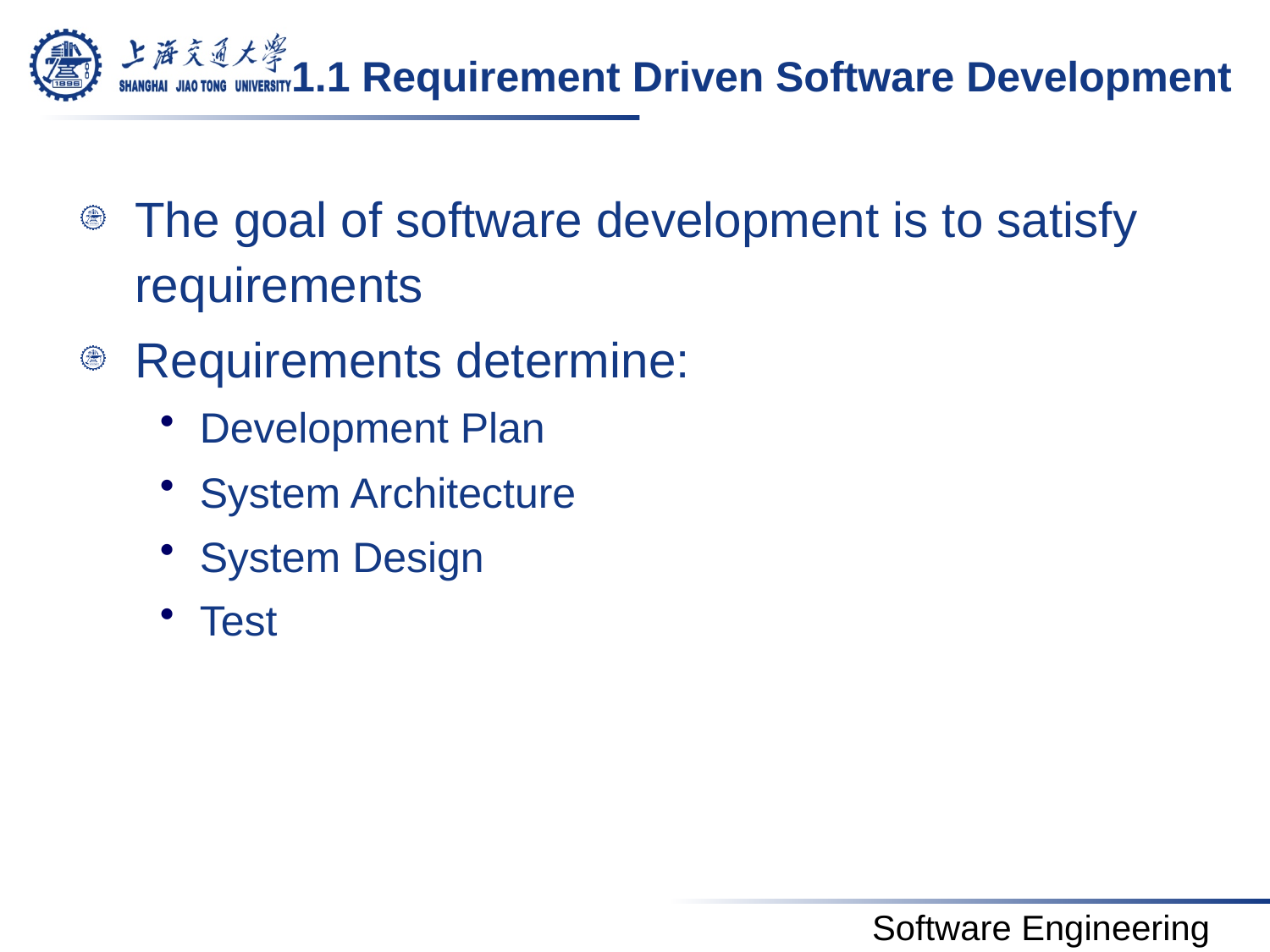

# 1.1 Requirement Driven Software Development
The goal of software development is to satisfy requirements
Requirements determine:
Development Plan
System Architecture
System Design
Test